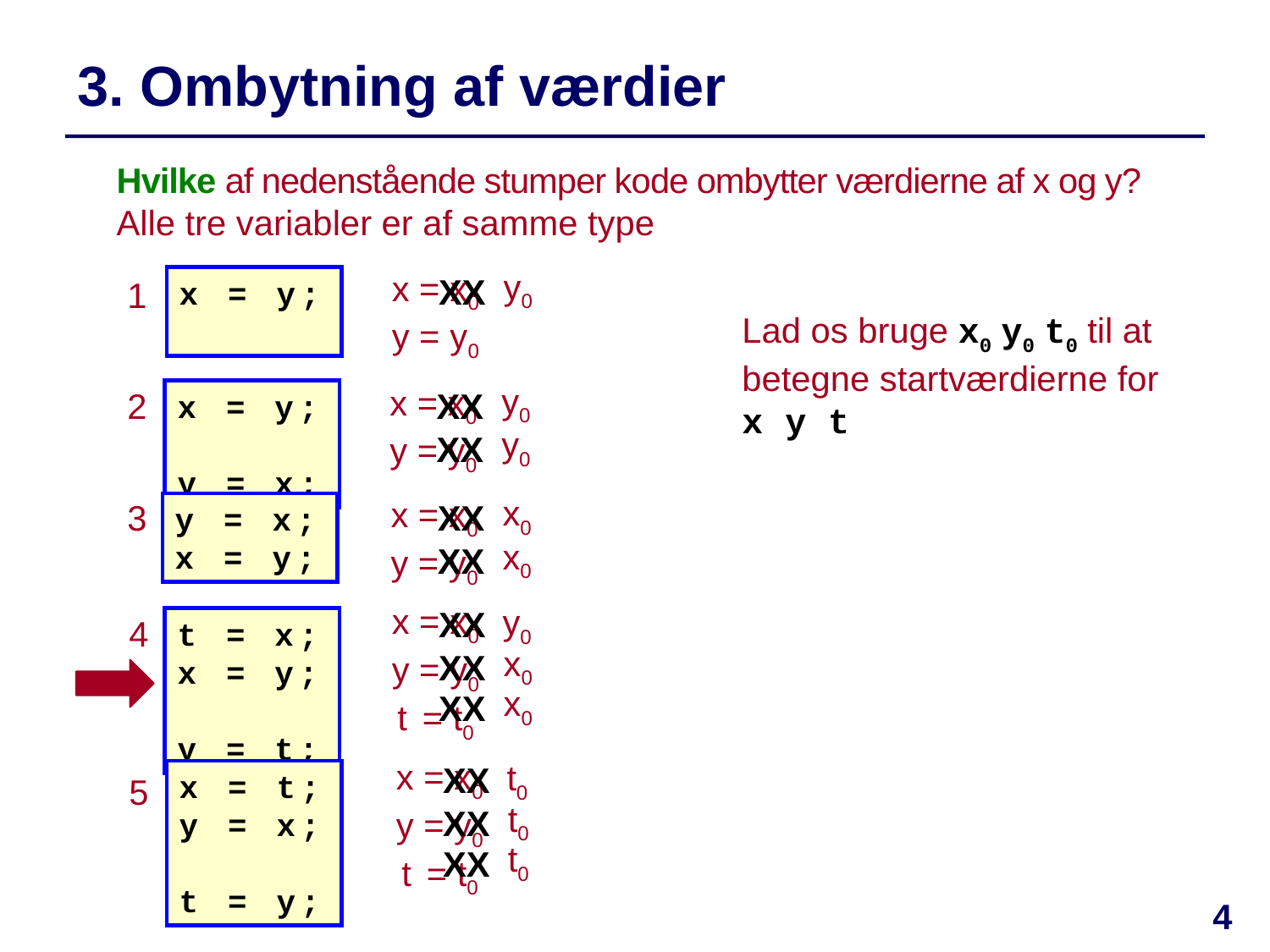

# 3. Ombytning af værdier
Hvilke af nedenstående stumper kode ombytter værdierne af x og y?
Alle tre variabler er af samme type
y0
x = x0
y = y0
XX
1
x = y;

Lad os bruge x0 y0 t0 til at betegne startværdierne for x  y  t
y0
x = x0
y = y0
XX
2
x = y;
y = x;
y0
XX
x0
x = x0
y = y0
3
XX
y = x;
x = y;
x0
XX
x = x0
y = y0
 t  = t0
y0
XX
4
t = x;
x = y;
y = t;
x0
XX

x0
XX
x = x0
y = y0
 t  = t0
t0
XX
x = t;
y = x;
t = y;
5
t0
XX
t0
XX
4